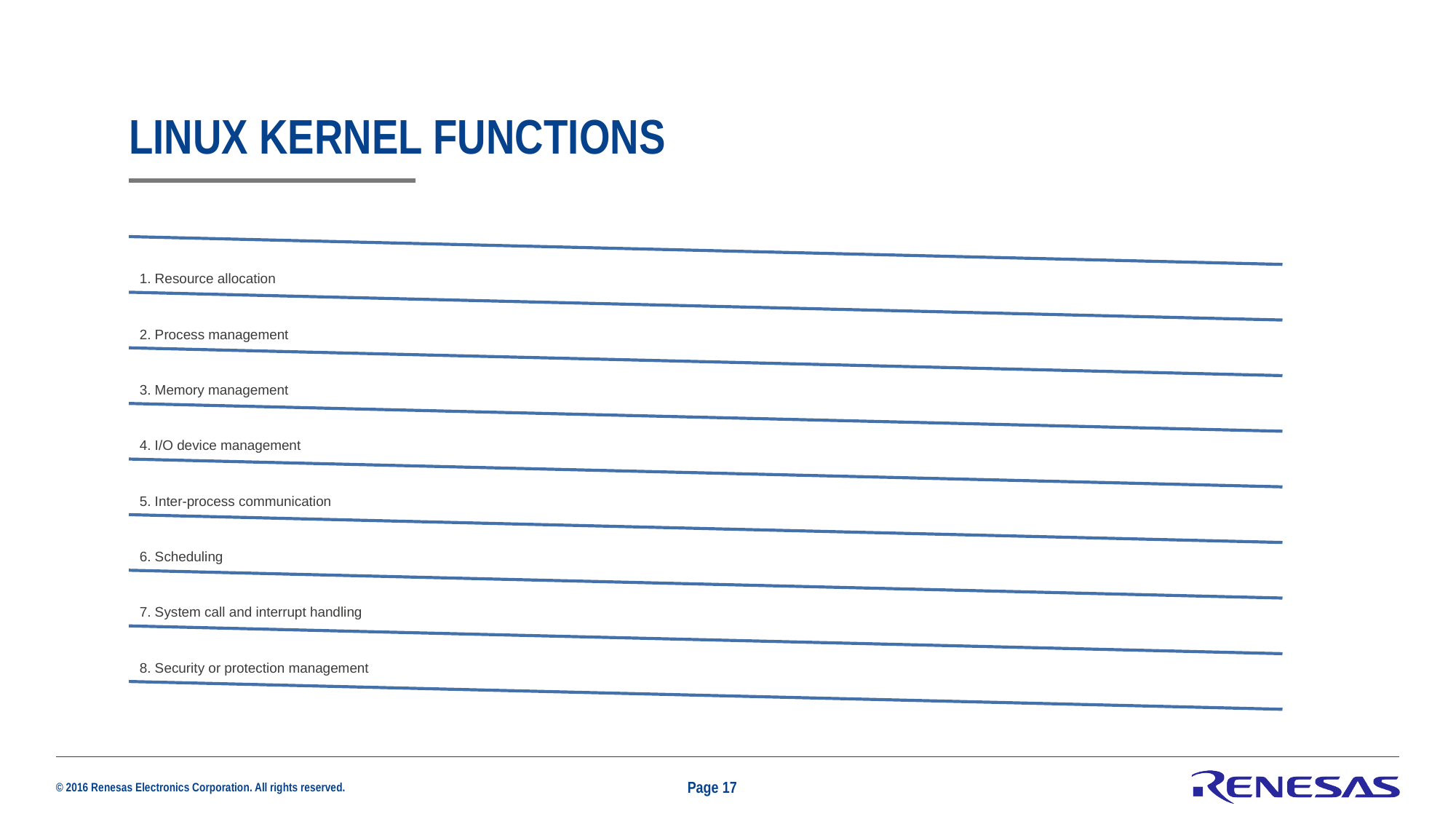

# Linux kernel functions
1. Resource allocation
2. Process management
3. Memory management
4. I/O device management
5. Inter-process communication
6. Scheduling
7. System call and interrupt handling
8. Security or protection management
Page 17